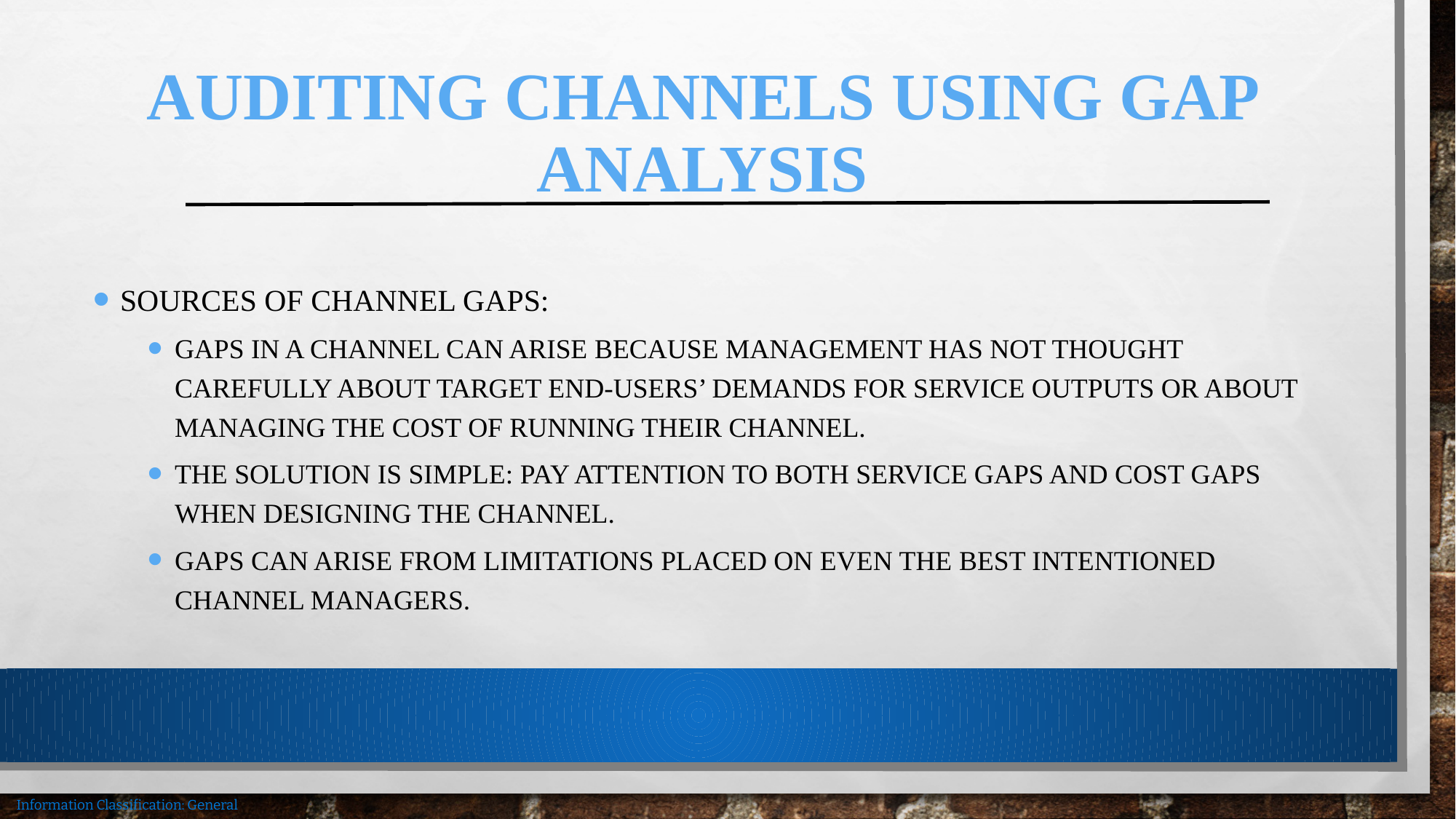

# Auditing Channels Using Gap Analysis
Sources of Channel Gaps:
Gaps in a channel can arise because management has not thought carefully about target end-users’ demands for service outputs or about managing the cost of running their channel.
The solution is simple: Pay attention to both service gaps and cost gaps when designing the channel.
Gaps can arise from limitations placed on even the best intentioned channel managers.